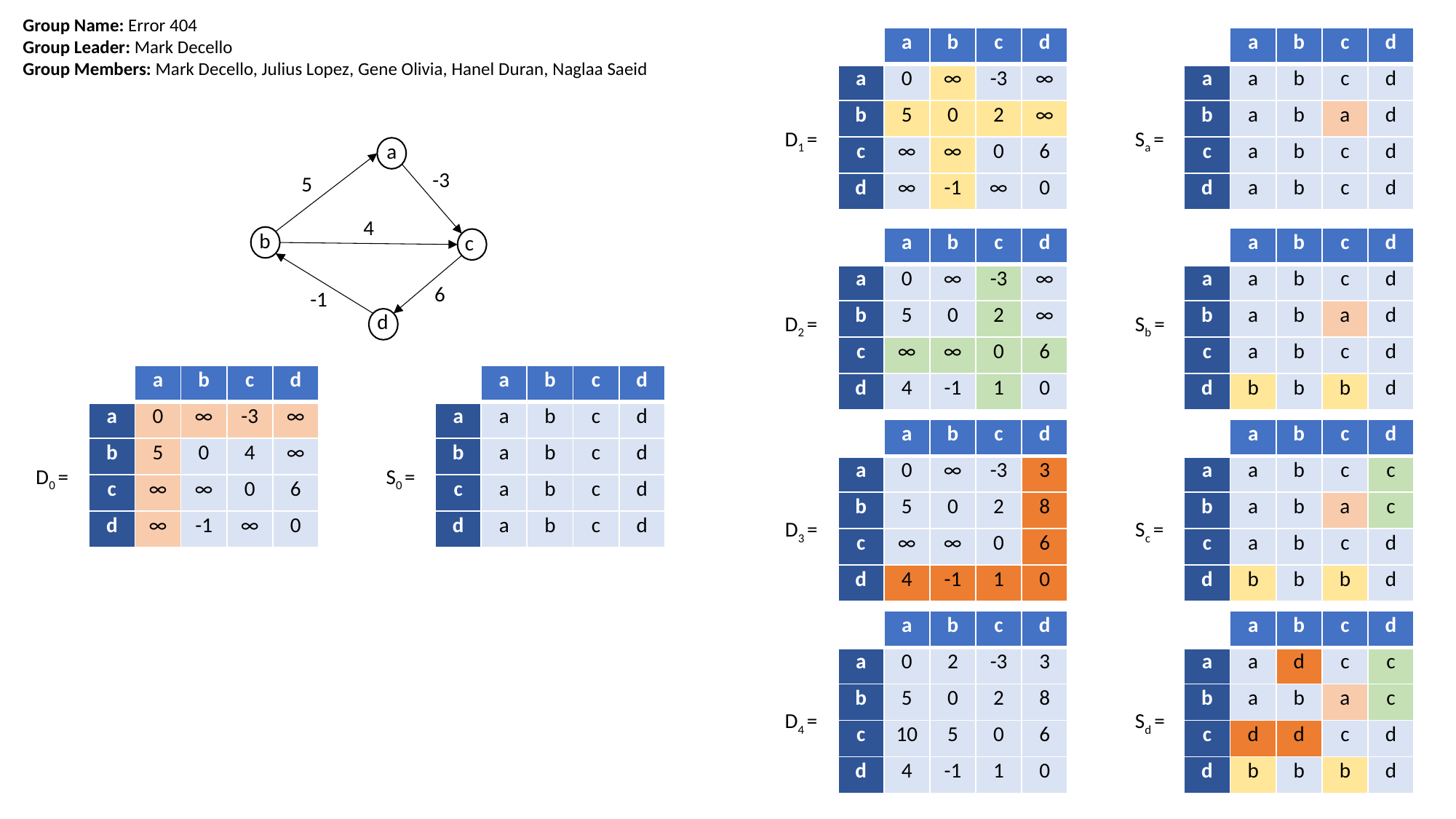

Group Name: Error 404
Group Leader: Mark Decello
Group Members: Mark Decello, Julius Lopez, Gene Olivia, Hanel Duran, Naglaa Saeid

|  | a | b | c | d |
| --- | --- | --- | --- | --- |
| a | 0 | ∞ | -3 | ∞ |
| b | 5 | 0 | 2 | ∞ |
| c | ∞ | ∞ | 0 | 6 |
| d | ∞ | -1 | ∞ | 0 |
|  | a | b | c | d |
| --- | --- | --- | --- | --- |
| a | a | b | c | d |
| b | a | b | a | d |
| c | a | b | c | d |
| d | a | b | c | d |
D1 =
Sa =
a

-3
5
4
b
c

|  | a | b | c | d |
| --- | --- | --- | --- | --- |
| a | 0 | ∞ | -3 | ∞ |
| b | 5 | 0 | 2 | ∞ |
| c | ∞ | ∞ | 0 | 6 |
| d | 4 | -1 | 1 | 0 |
|  | a | b | c | d |
| --- | --- | --- | --- | --- |
| a | a | b | c | d |
| b | a | b | a | d |
| c | a | b | c | d |
| d | b | b | b | d |

6
-1
d
D2 =
Sb =

|  | a | b | c | d |
| --- | --- | --- | --- | --- |
| a | 0 | ∞ | -3 | ∞ |
| b | 5 | 0 | 4 | ∞ |
| c | ∞ | ∞ | 0 | 6 |
| d | ∞ | -1 | ∞ | 0 |
|  | a | b | c | d |
| --- | --- | --- | --- | --- |
| a | a | b | c | d |
| b | a | b | c | d |
| c | a | b | c | d |
| d | a | b | c | d |
|  | a | b | c | d |
| --- | --- | --- | --- | --- |
| a | 0 | ∞ | -3 | 3 |
| b | 5 | 0 | 2 | 8 |
| c | ∞ | ∞ | 0 | 6 |
| d | 4 | -1 | 1 | 0 |
|  | a | b | c | d |
| --- | --- | --- | --- | --- |
| a | a | b | c | c |
| b | a | b | a | c |
| c | a | b | c | d |
| d | b | b | b | d |
D0 =
S0 =
D3 =
Sc =
|  | a | b | c | d |
| --- | --- | --- | --- | --- |
| a | 0 | 2 | -3 | 3 |
| b | 5 | 0 | 2 | 8 |
| c | 10 | 5 | 0 | 6 |
| d | 4 | -1 | 1 | 0 |
|  | a | b | c | d |
| --- | --- | --- | --- | --- |
| a | a | d | c | c |
| b | a | b | a | c |
| c | d | d | c | d |
| d | b | b | b | d |
D4 =
Sd =